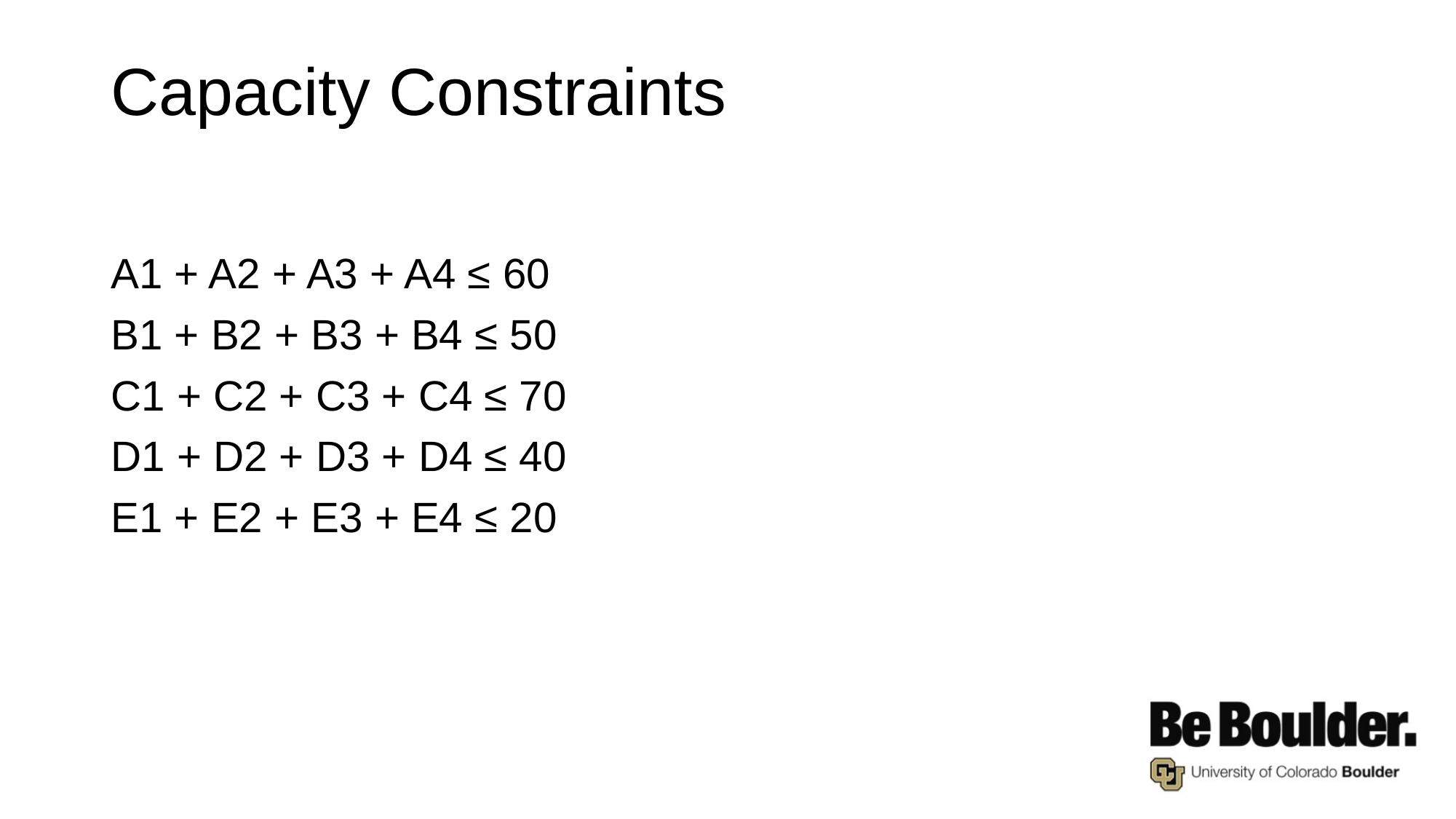

# Capacity Constraints
A1 + A2 + A3 + A4 ≤ 60
B1 + B2 + B3 + B4 ≤ 50
C1 + C2 + C3 + C4 ≤ 70
D1 + D2 + D3 + D4 ≤ 40
E1 + E2 + E3 + E4 ≤ 20